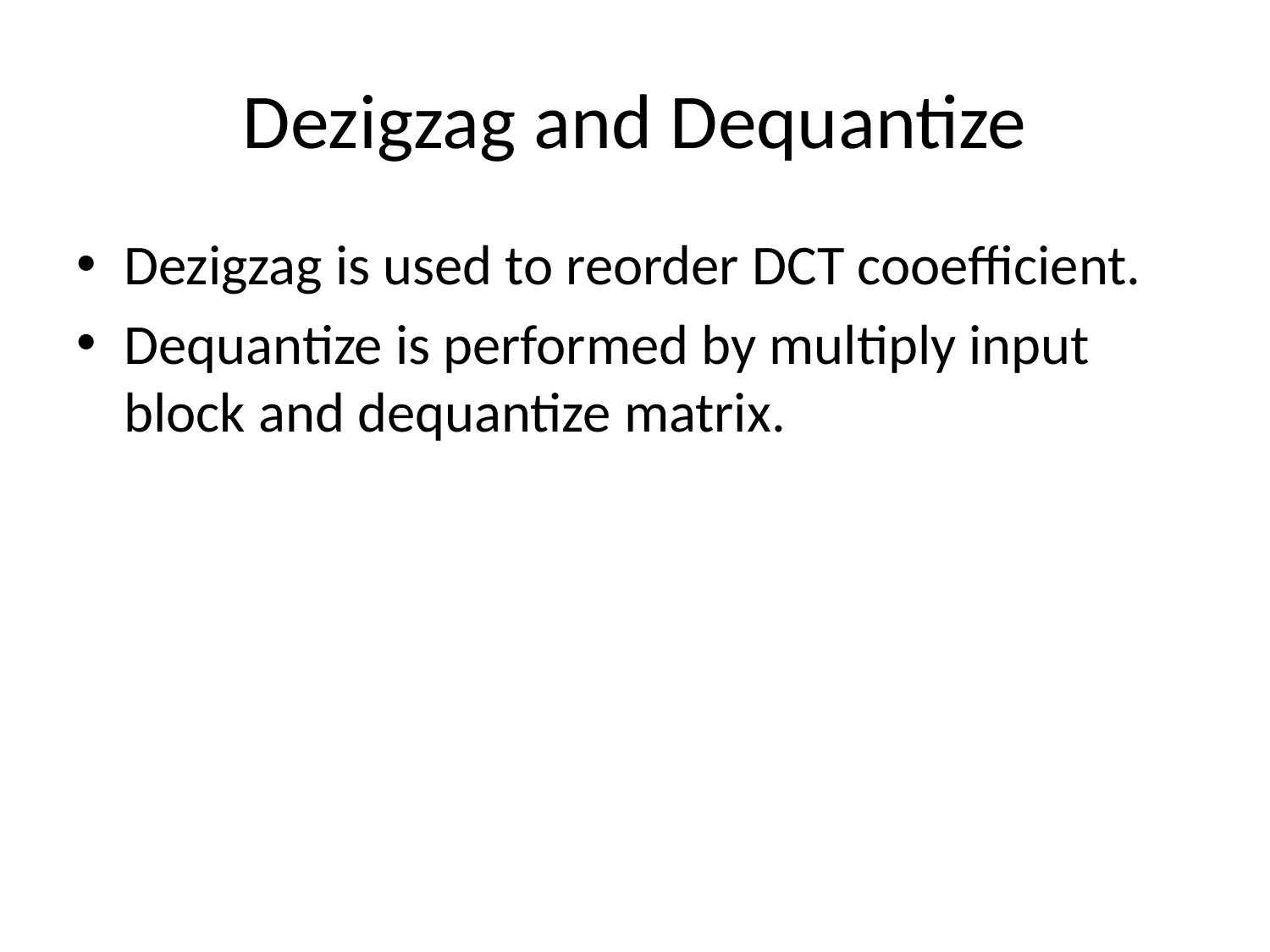

# Dezigzag and Dequantize
Dezigzag is used to reorder DCT cooefficient.
Dequantize is performed by multiply input block and dequantize matrix.